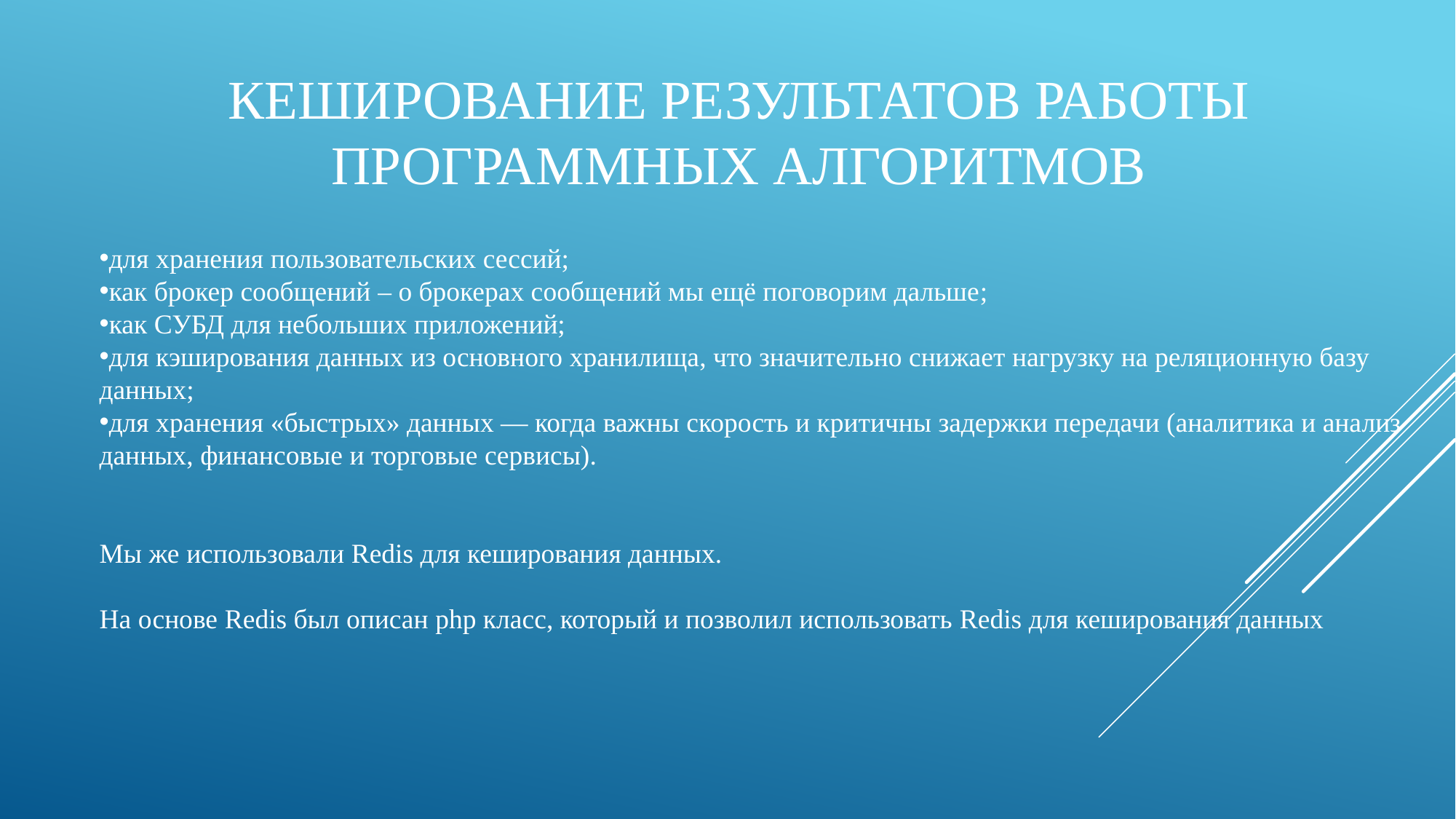

# Кеширование результатов работы программных алгоритмов
для хранения пользовательских сессий;
как брокер сообщений – о брокерах сообщений мы ещё поговорим дальше;
как СУБД для небольших приложений;
для кэширования данных из основного хранилища, что значительно снижает нагрузку на реляционную базу данных;
для хранения «быстрых» данных — когда важны скорость и критичны задержки передачи (аналитика и анализ данных, финансовые и торговые сервисы).

Мы же использовали Redis для кеширования данных.

На основе Redis был описан php класс, который и позволил использовать Redis для кеширования данных